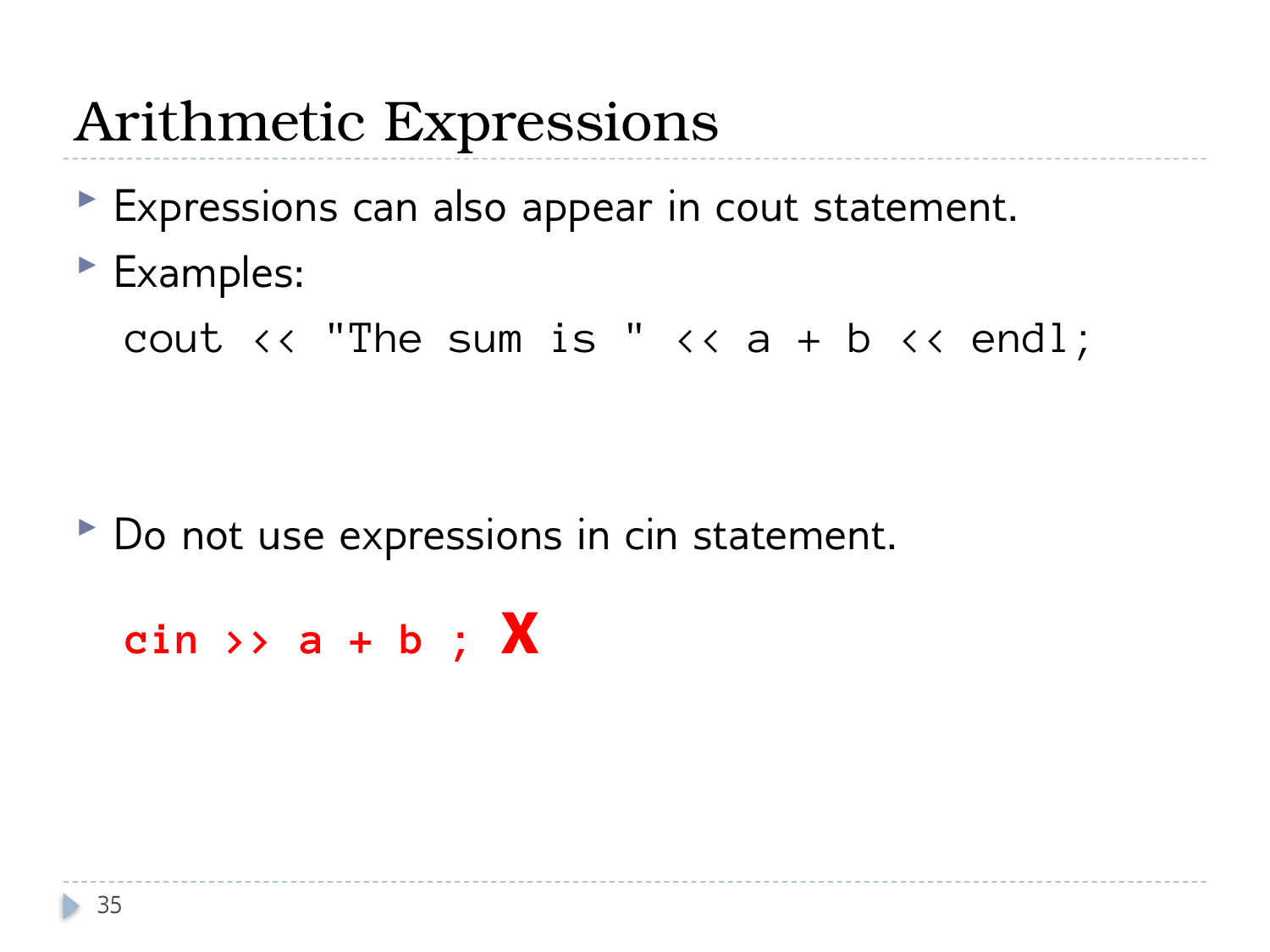

# Arithmetic Expressions
Expressions can also appear in cout statement.
Examples:
  cout << "The sum is " << a + b << endl;

Do not use expressions in cin statement.
  cin >> a + b ; x

35